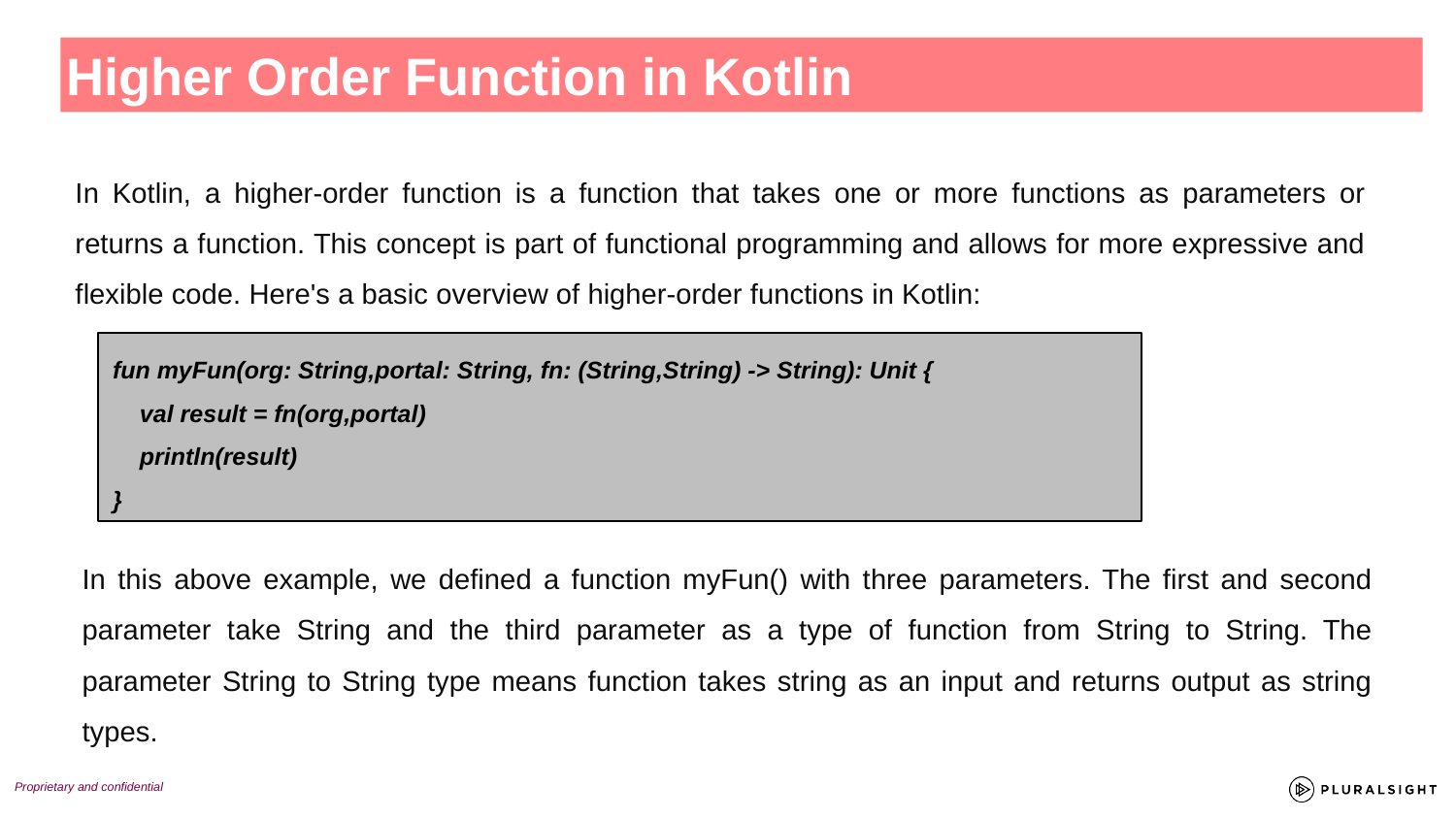

Higher Order Function in Kotlin
In Kotlin, a higher-order function is a function that takes one or more functions as parameters or returns a function. This concept is part of functional programming and allows for more expressive and flexible code. Here's a basic overview of higher-order functions in Kotlin:
fun myFun(org: String,portal: String, fn: (String,String) -> String): Unit {
    val result = fn(org,portal)
    println(result)
}
In this above example, we defined a function myFun() with three parameters. The first and second parameter take String and the third parameter as a type of function from String to String. The parameter String to String type means function takes string as an input and returns output as string types.